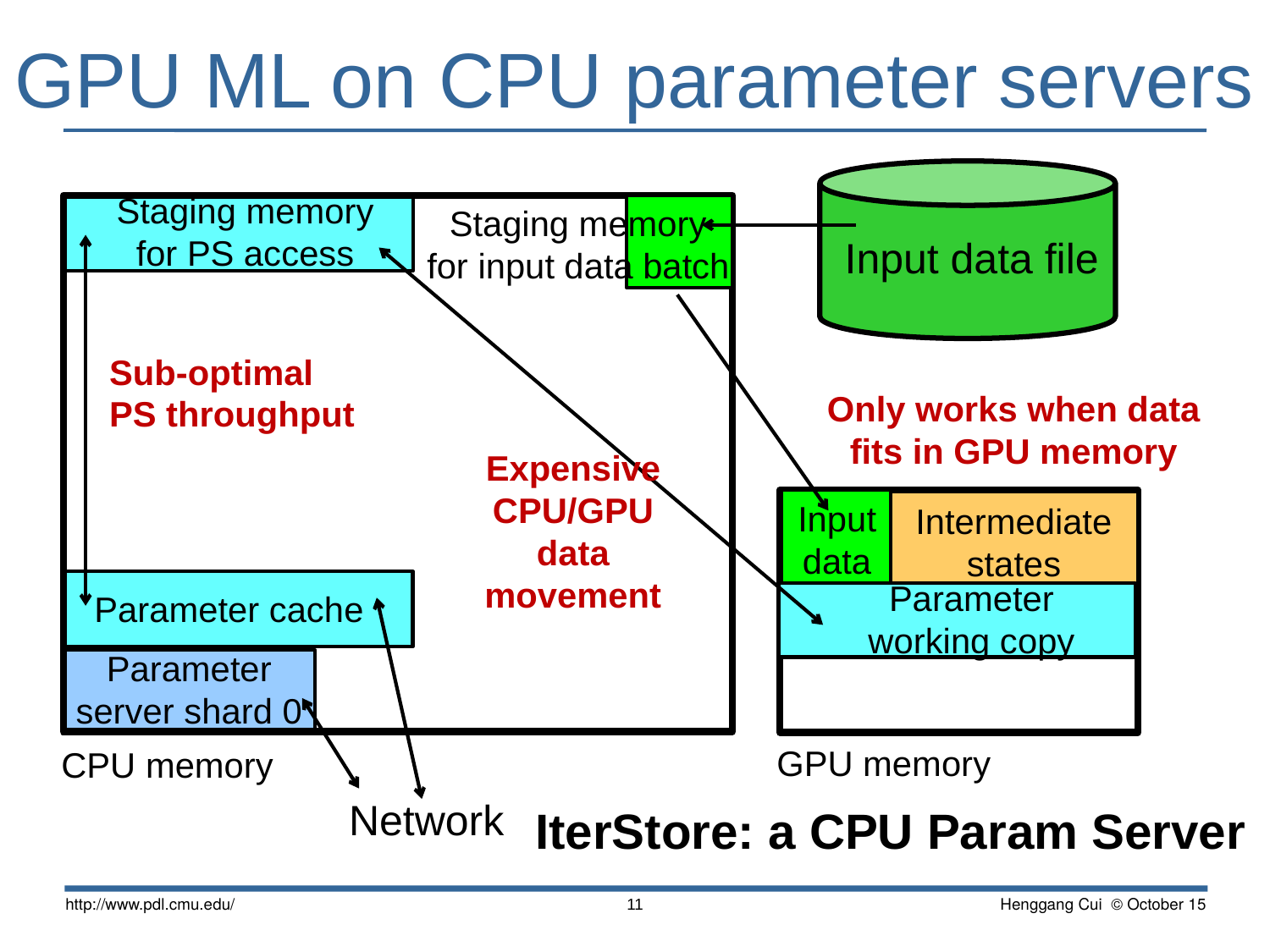

# GPU ML on CPU parameter servers

Input data file
Staging memory
for PS access

Staging memory
for input data batch

Sub-optimal
PS throughput
Only works when data fits in GPU memory
Expensive
CPU/GPU
data movement

Input
data

Intermediate
states
Parameter working copy

Parameter cache
Parameter server shard 0

GPU memory
CPU memory
Network
IterStore: a CPU Param Server
http://www.pdl.cmu.edu/
11
   Henggang Cui  © October 15